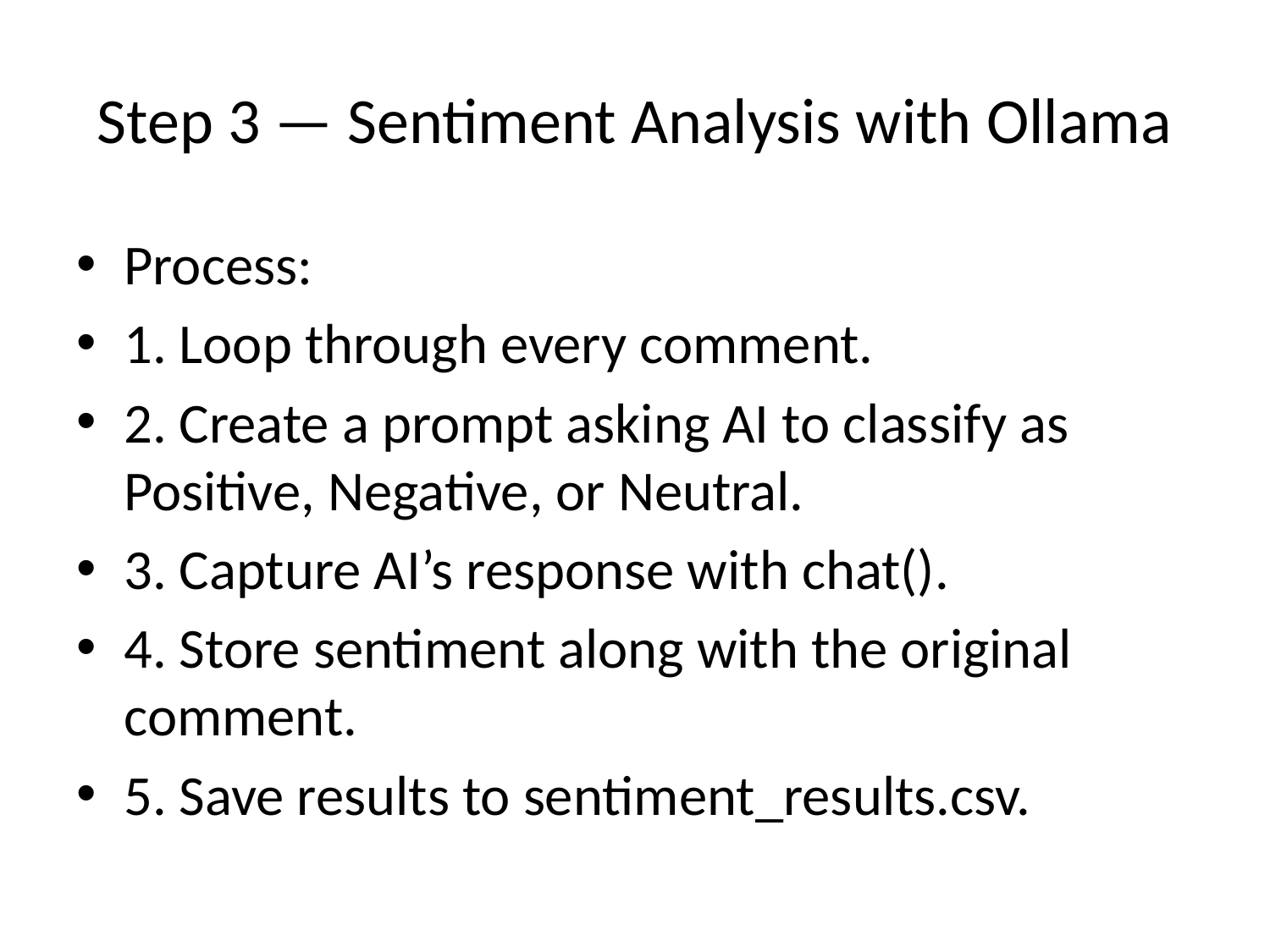

# Step 3 — Sentiment Analysis with Ollama
Process:
1. Loop through every comment.
2. Create a prompt asking AI to classify as Positive, Negative, or Neutral.
3. Capture AI’s response with chat().
4. Store sentiment along with the original comment.
5. Save results to sentiment_results.csv.